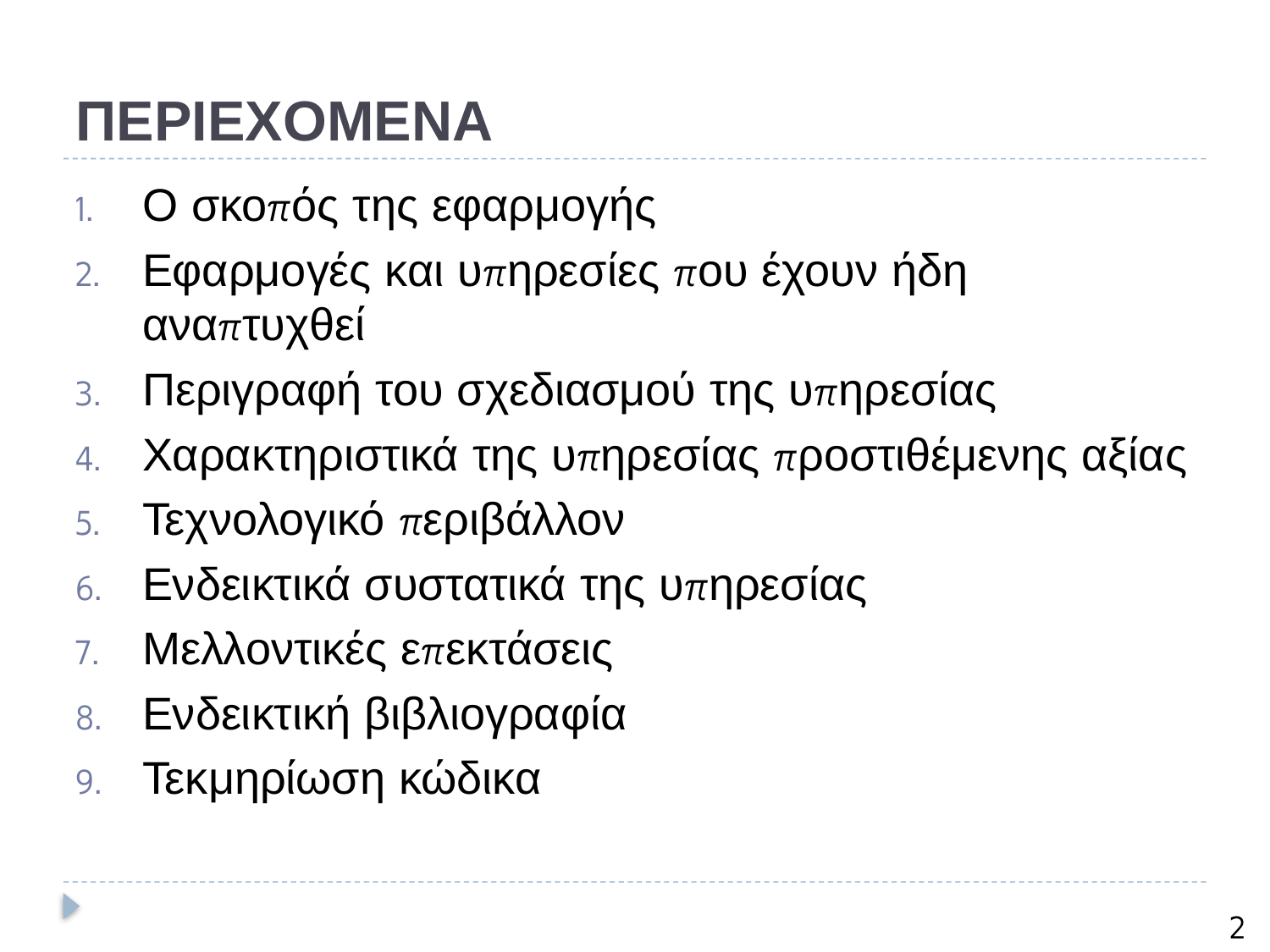

# ΠΕΡΙΕΧΟΜΕΝΑ
Ο σκοπός της εφαρμογής
Εφαρμογές και υπηρεσίες που έχουν ήδη αναπτυχθεί
Περιγραφή του σχεδιασμού της υπηρεσίας
Χαρακτηριστικά της υπηρεσίας προστιθέμενης αξίας
Τεχνολογικό περιβάλλον
Ενδεικτικά συστατικά της υπηρεσίας
Μελλοντικές επεκτάσεις
Ενδεικτική βιβλιογραφία
Τεκμηρίωση κώδικα
2